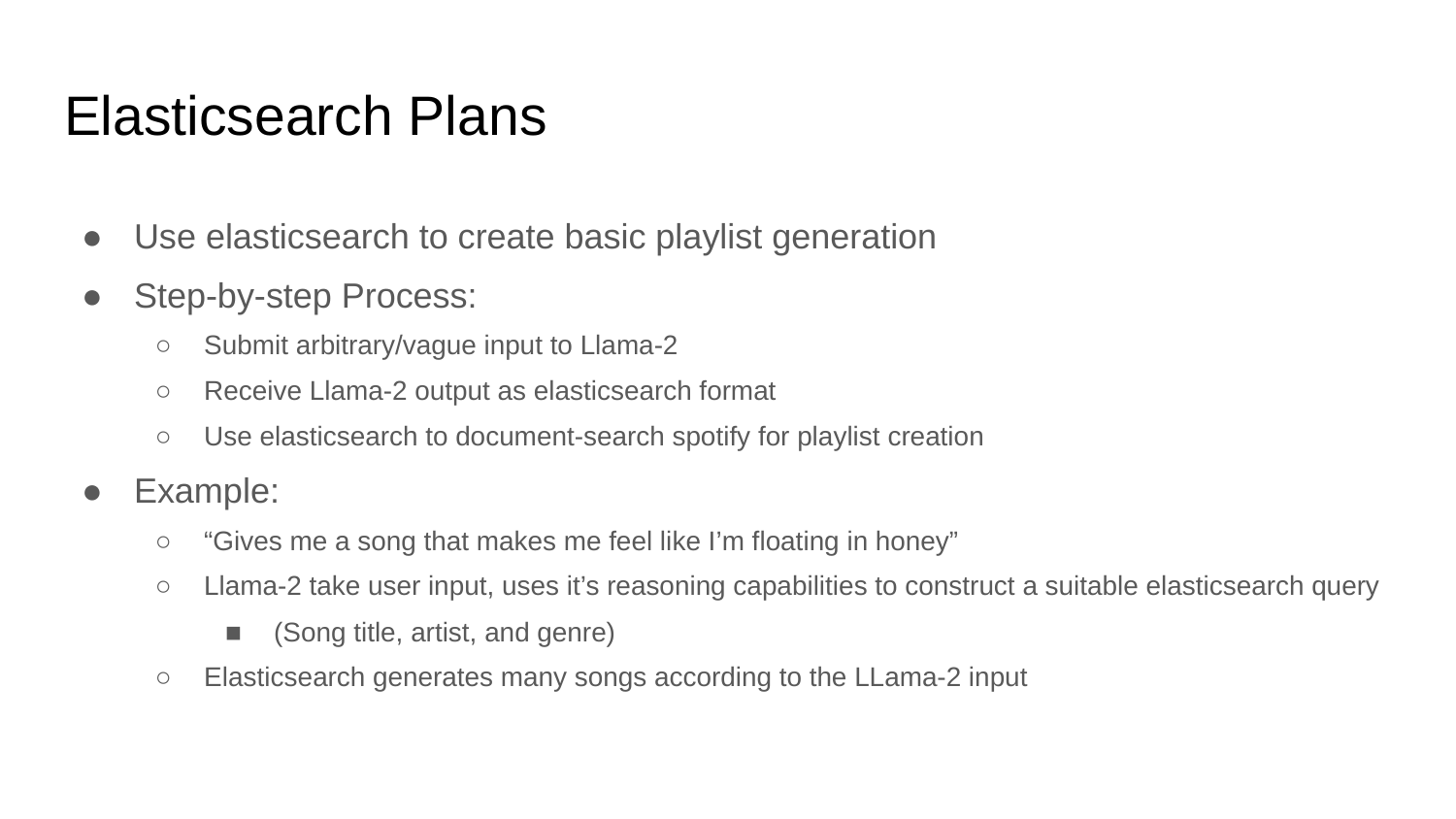

# Elasticsearch Plans
Use elasticsearch to create basic playlist generation
Step-by-step Process:
Submit arbitrary/vague input to Llama-2
Receive Llama-2 output as elasticsearch format
Use elasticsearch to document-search spotify for playlist creation
Example:
“Gives me a song that makes me feel like I’m floating in honey”
Llama-2 take user input, uses it’s reasoning capabilities to construct a suitable elasticsearch query
(Song title, artist, and genre)
Elasticsearch generates many songs according to the LLama-2 input